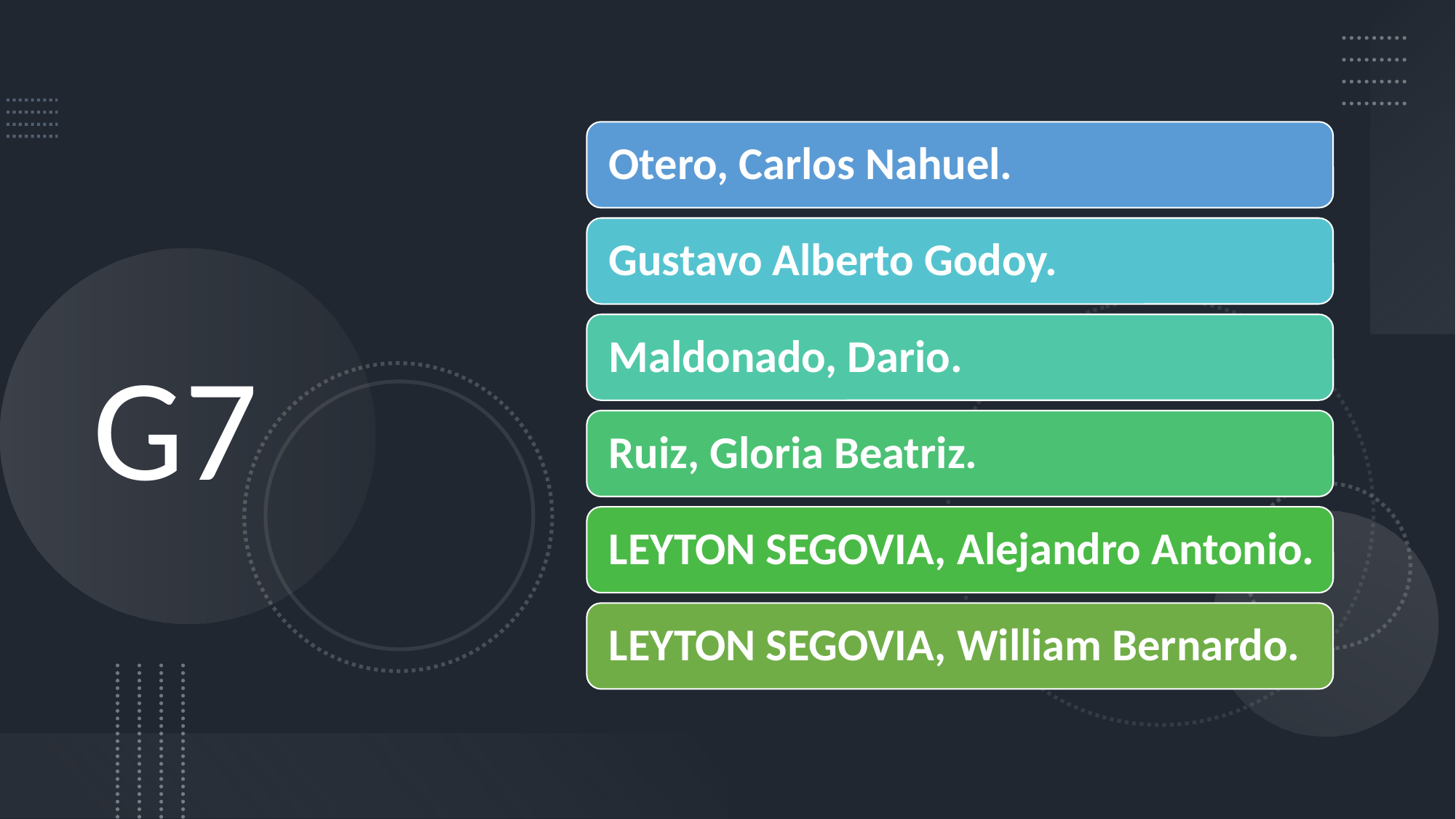

Otero, Carlos Nahuel.
Gustavo Alberto Godoy.
Maldonado, Dario.
Ruiz, Gloria Beatriz.
LEYTON SEGOVIA, Alejandro Antonio.
LEYTON SEGOVIA, William Bernardo.

# G7